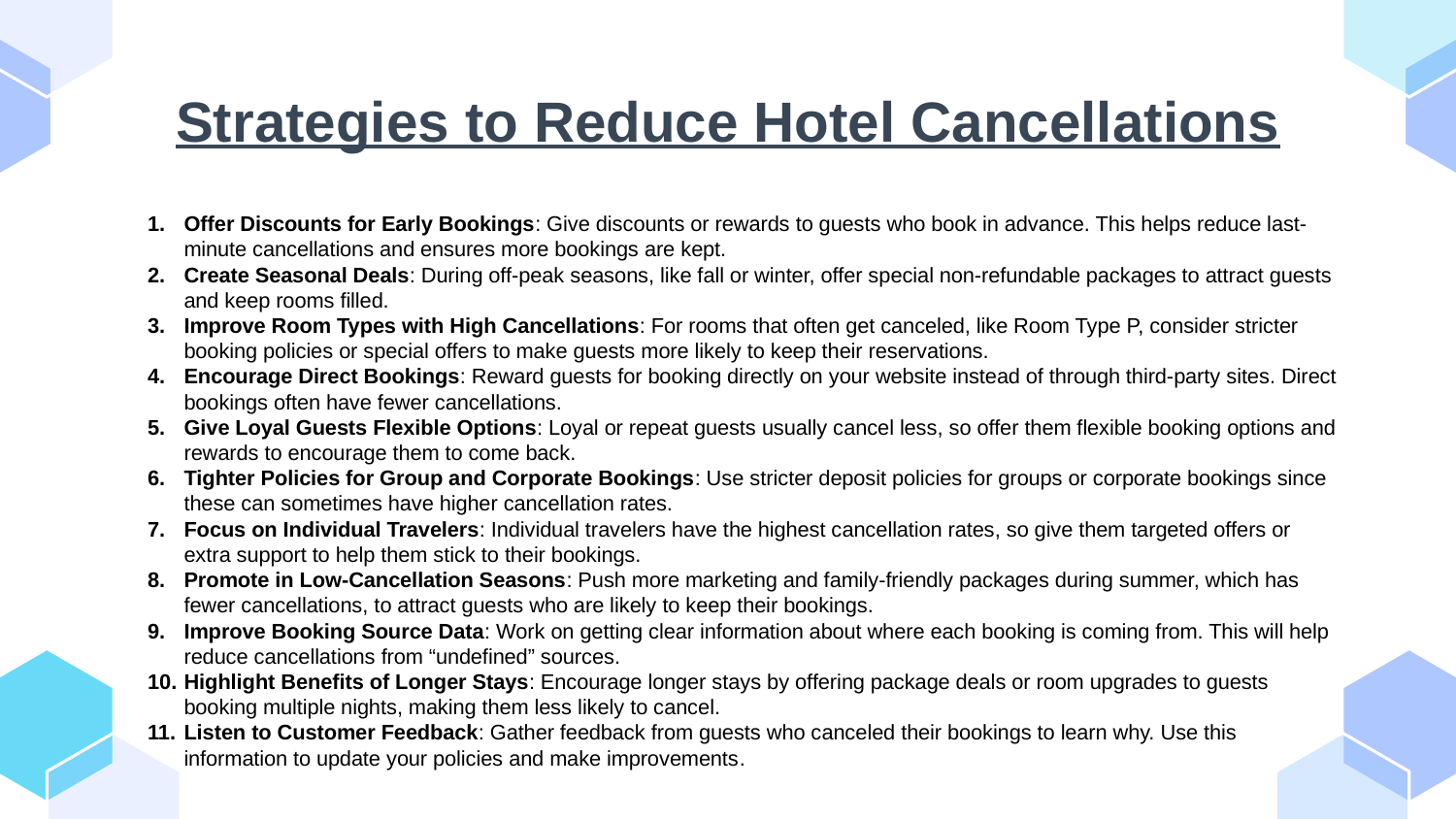

# Strategies to Reduce Hotel Cancellations
Offer Discounts for Early Bookings: Give discounts or rewards to guests who book in advance. This helps reduce last-minute cancellations and ensures more bookings are kept.
Create Seasonal Deals: During off-peak seasons, like fall or winter, offer special non-refundable packages to attract guests and keep rooms filled.
Improve Room Types with High Cancellations: For rooms that often get canceled, like Room Type P, consider stricter booking policies or special offers to make guests more likely to keep their reservations.
Encourage Direct Bookings: Reward guests for booking directly on your website instead of through third-party sites. Direct bookings often have fewer cancellations.
Give Loyal Guests Flexible Options: Loyal or repeat guests usually cancel less, so offer them flexible booking options and rewards to encourage them to come back.
Tighter Policies for Group and Corporate Bookings: Use stricter deposit policies for groups or corporate bookings since these can sometimes have higher cancellation rates.
Focus on Individual Travelers: Individual travelers have the highest cancellation rates, so give them targeted offers or extra support to help them stick to their bookings.
Promote in Low-Cancellation Seasons: Push more marketing and family-friendly packages during summer, which has fewer cancellations, to attract guests who are likely to keep their bookings.
Improve Booking Source Data: Work on getting clear information about where each booking is coming from. This will help reduce cancellations from “undefined” sources.
Highlight Benefits of Longer Stays: Encourage longer stays by offering package deals or room upgrades to guests booking multiple nights, making them less likely to cancel.
Listen to Customer Feedback: Gather feedback from guests who canceled their bookings to learn why. Use this information to update your policies and make improvements.